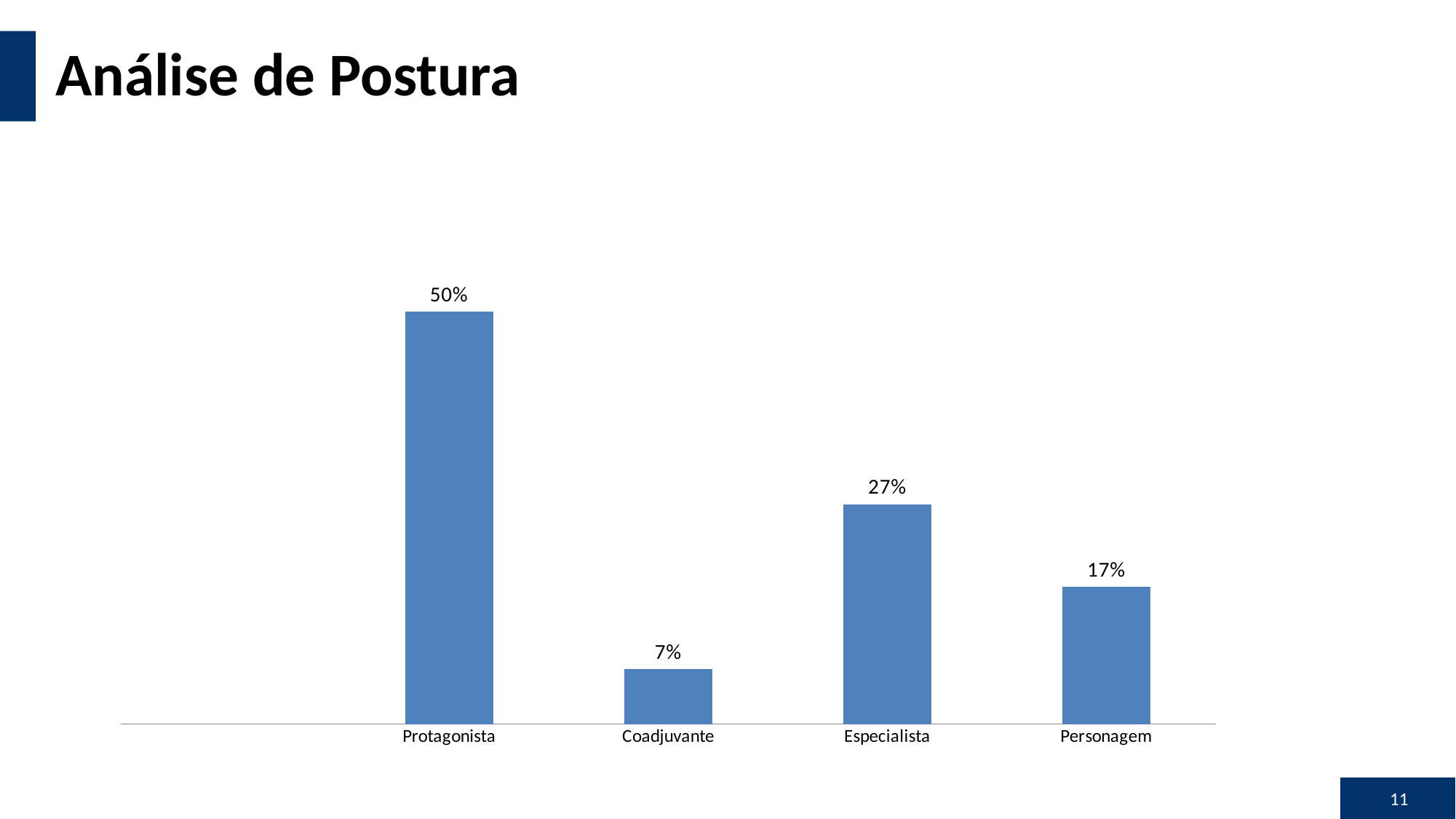

# Análise de Postura

### Chart

| Category |  |
|---|---|
|  | None |
| Protagonista | 0.5 |
| Coadjuvante | 0.06666666666666668 |
| Especialista | 0.2666666666666667 |
| Personagem | 0.16666666666666666 |
11